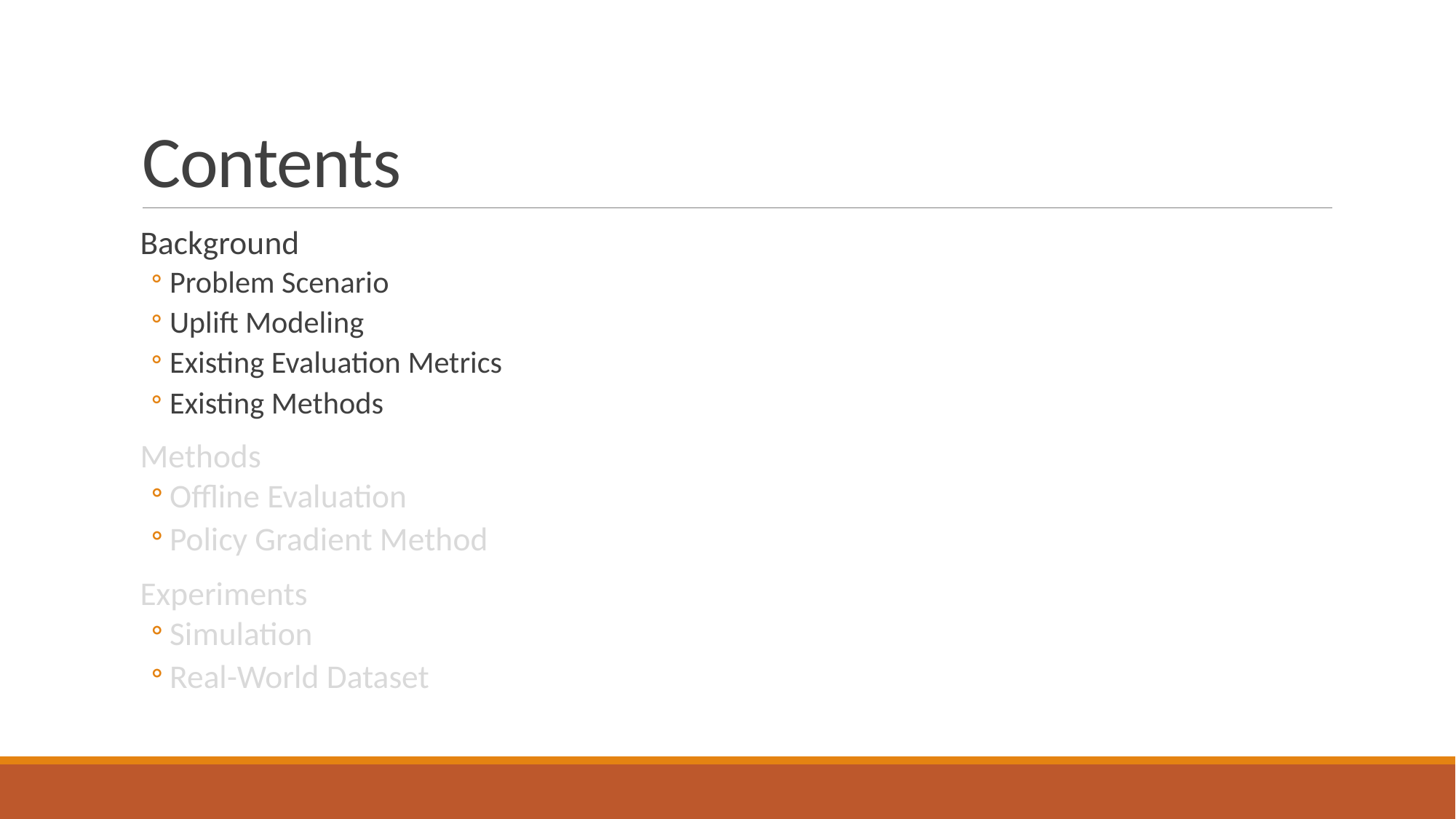

# Contents
Background
Problem Scenario
Uplift Modeling
Existing Evaluation Metrics
Existing Methods
Methods
Offline Evaluation
Policy Gradient Method
Experiments
Simulation
Real-World Dataset